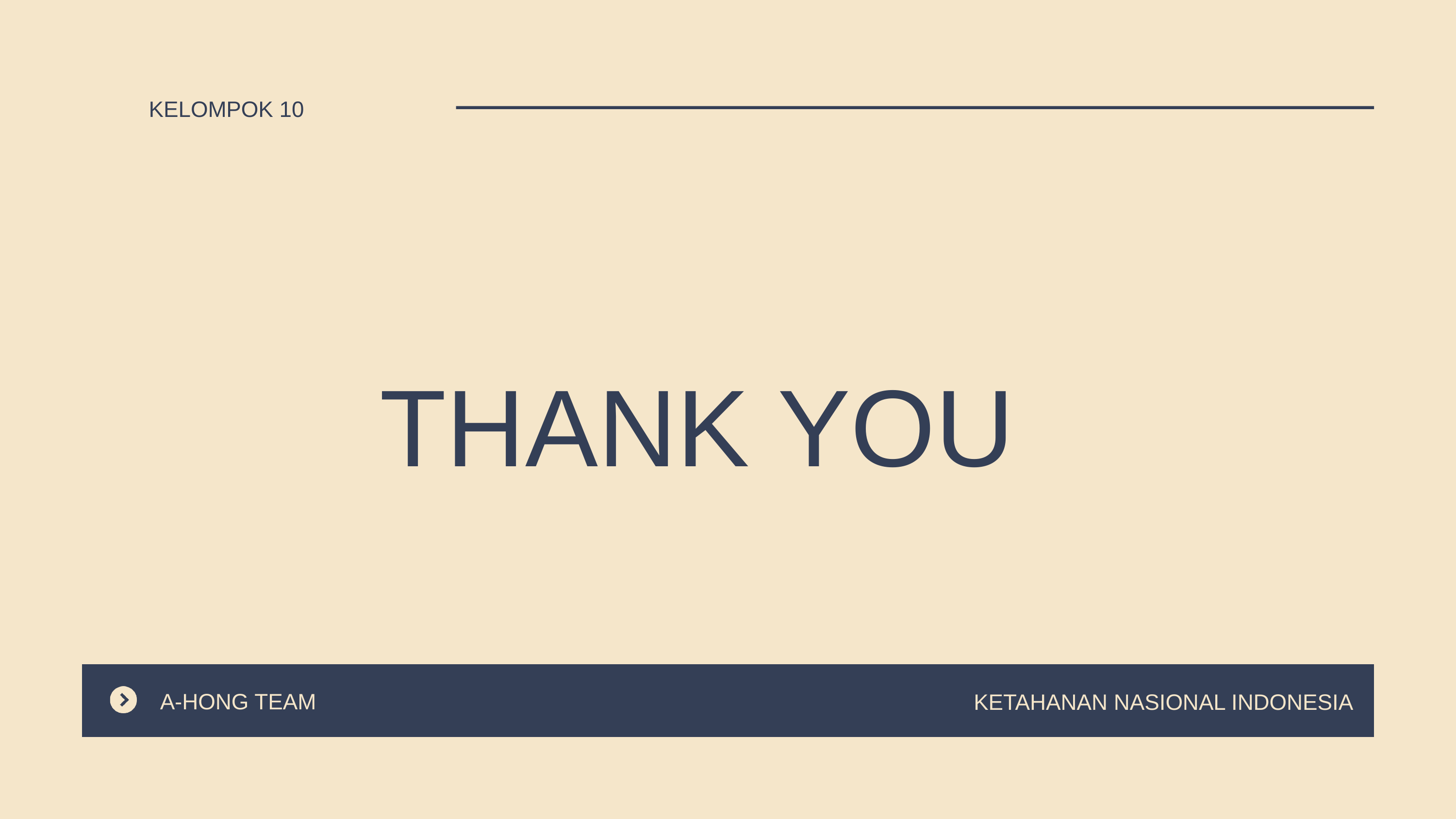

KELOMPOK 10

THANK YOU

A-HONG TEAM
KETAHANAN NASIONAL INDONESIA